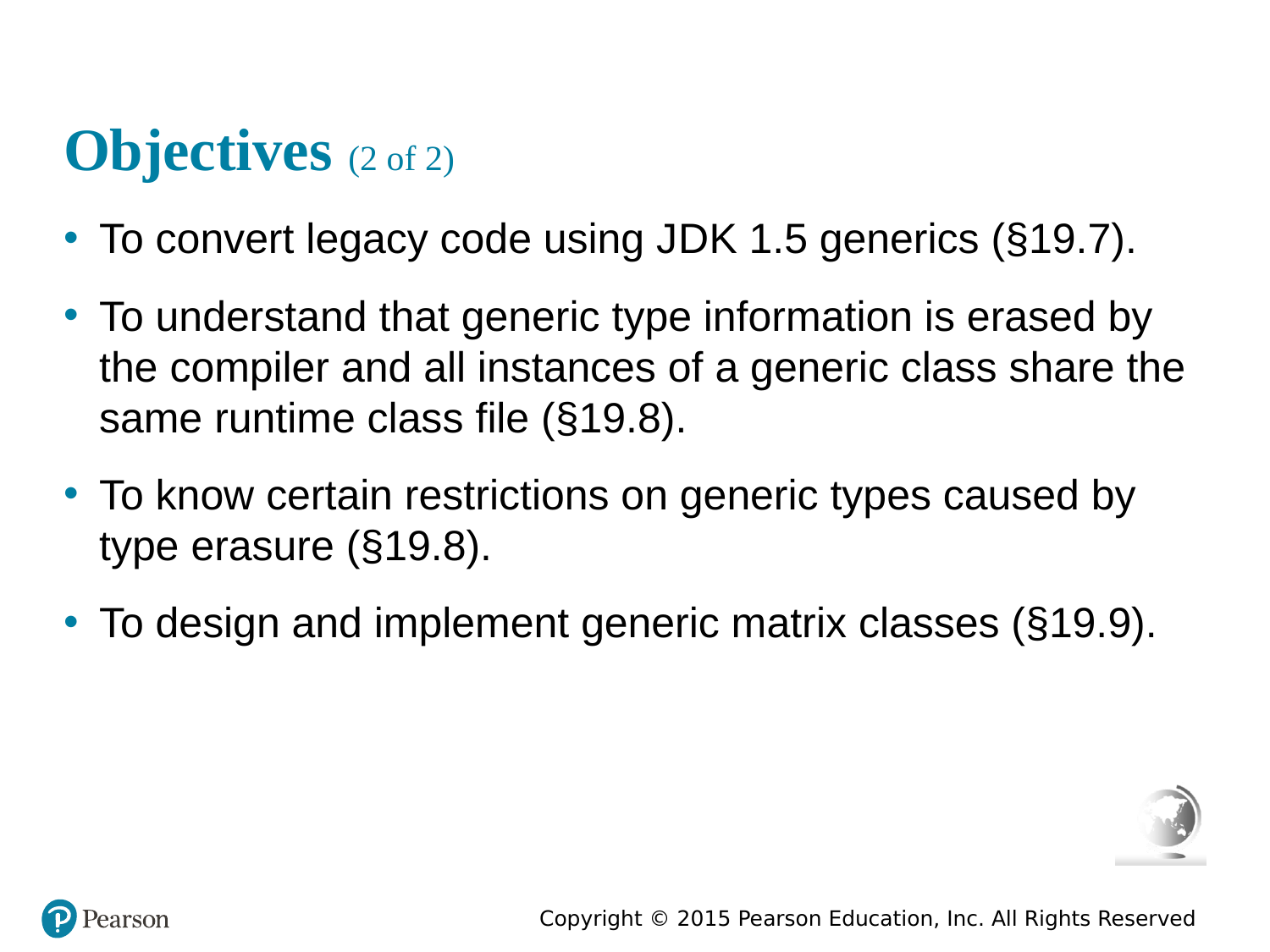

# Objectives (2 of 2)
To convert legacy code using J D K 1.5 generics (§19.7).
To understand that generic type information is erased by the compiler and all instances of a generic class share the same runtime class file (§19.8).
To know certain restrictions on generic types caused by type erasure (§19.8).
To design and implement generic matrix classes (§19.9).